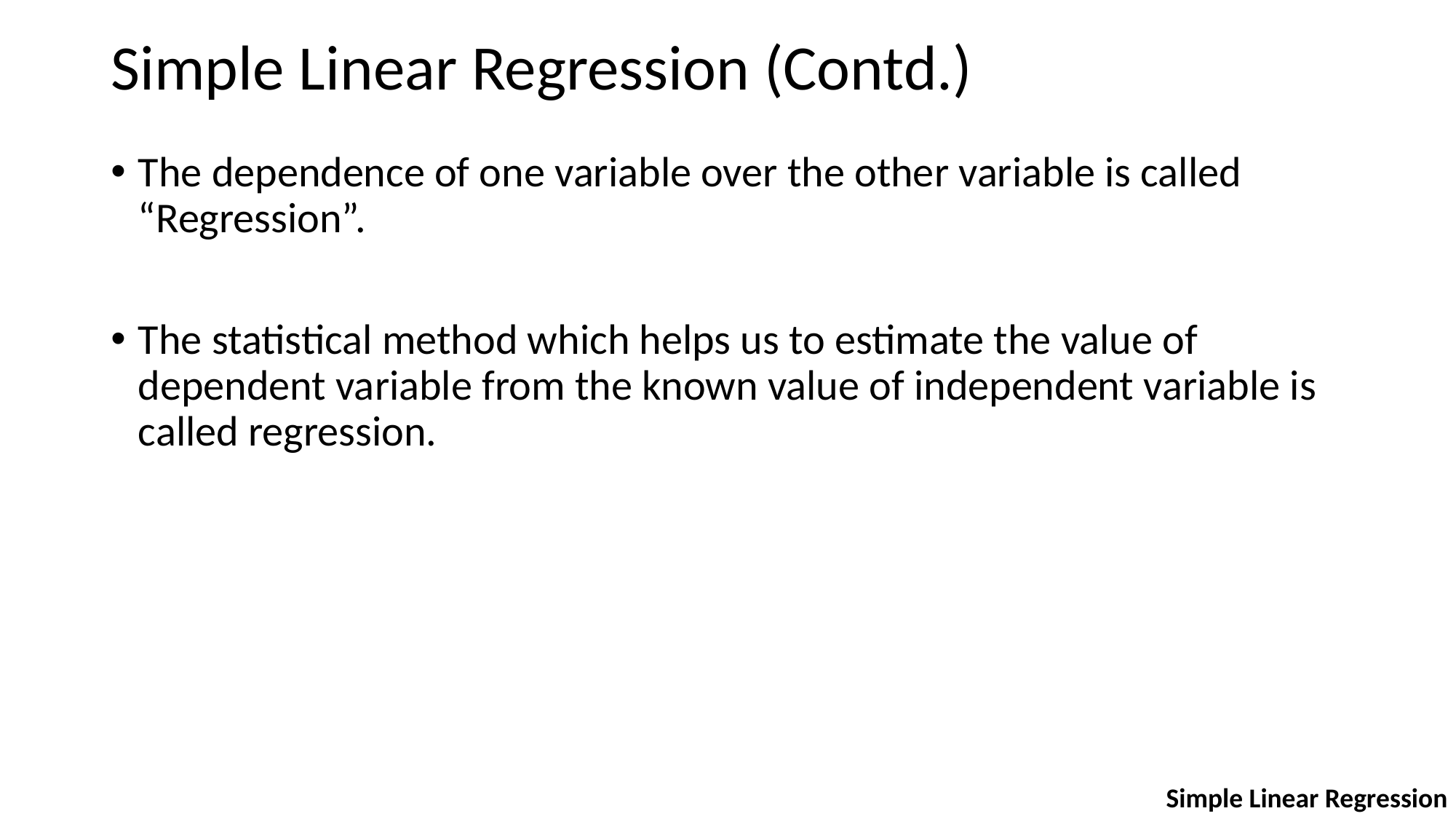

# Simple Linear Regression (Contd.)
The dependence of one variable over the other variable is called “Regression”.

The statistical method which helps us to estimate the value of dependent variable from the known value of independent variable is called regression.

Simple Linear Regression